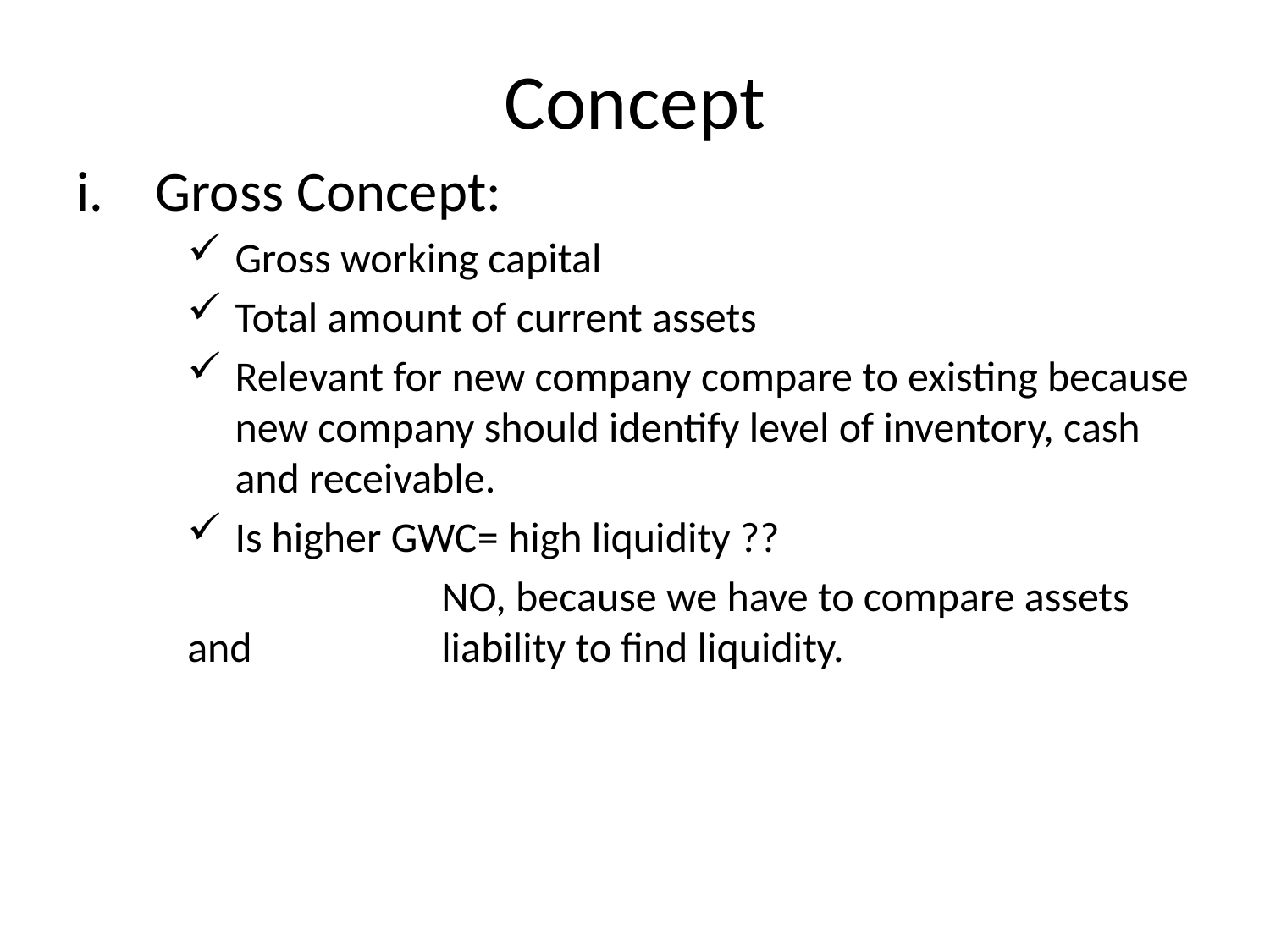

# Concept
Gross Concept:
Gross working capital
Total amount of current assets
Relevant for new company compare to existing because new company should identify level of inventory, cash and receivable.
Is higher GWC= high liquidity ??
		NO, because we have to compare assets and 		liability to find liquidity.